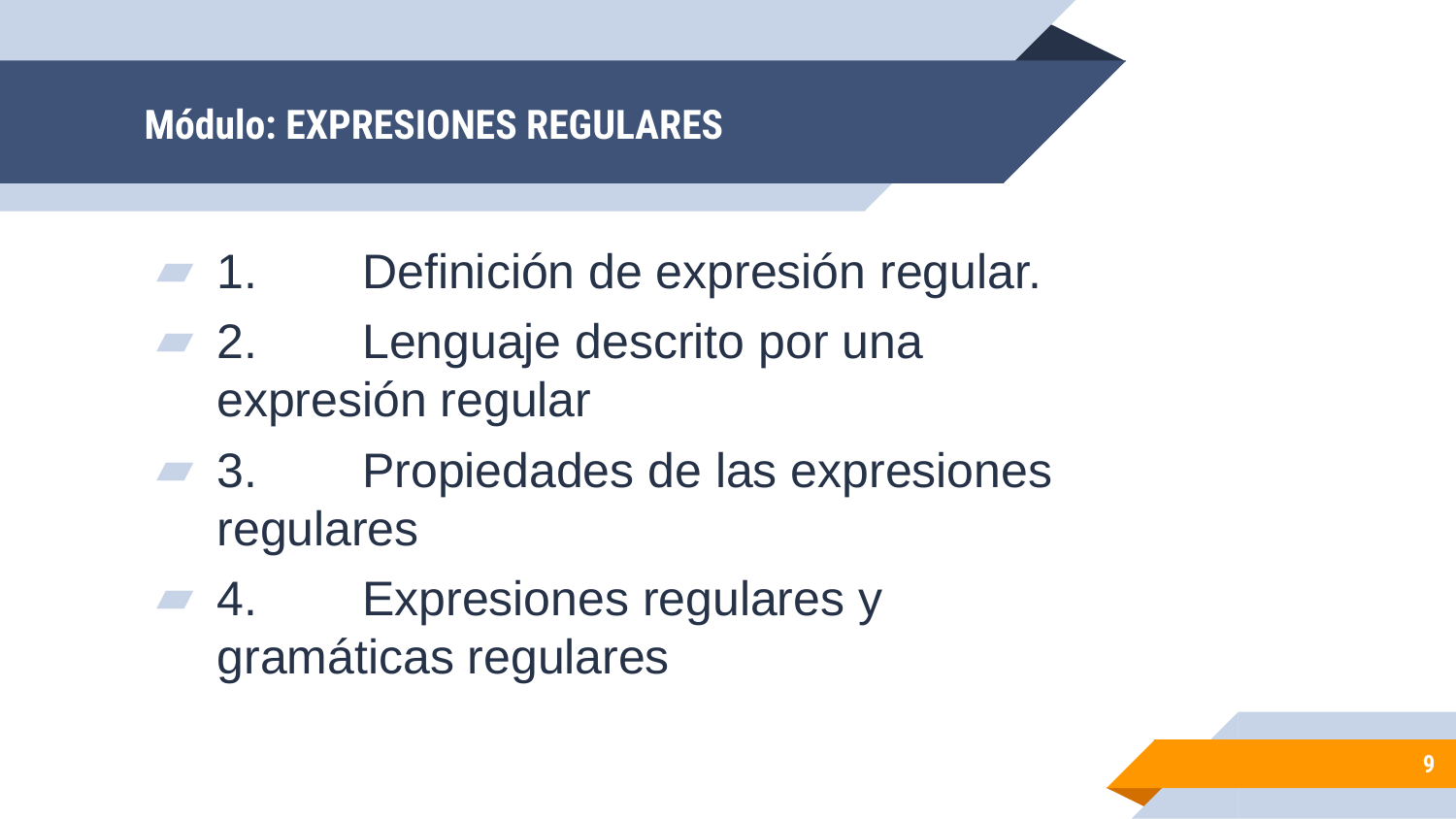

# Módulo: EXPRESIONES REGULARES
1.	Definición de expresión regular.
2.	Lenguaje descrito por una expresión regular
3.	Propiedades de las expresiones regulares
4.	Expresiones regulares y gramáticas regulares
9